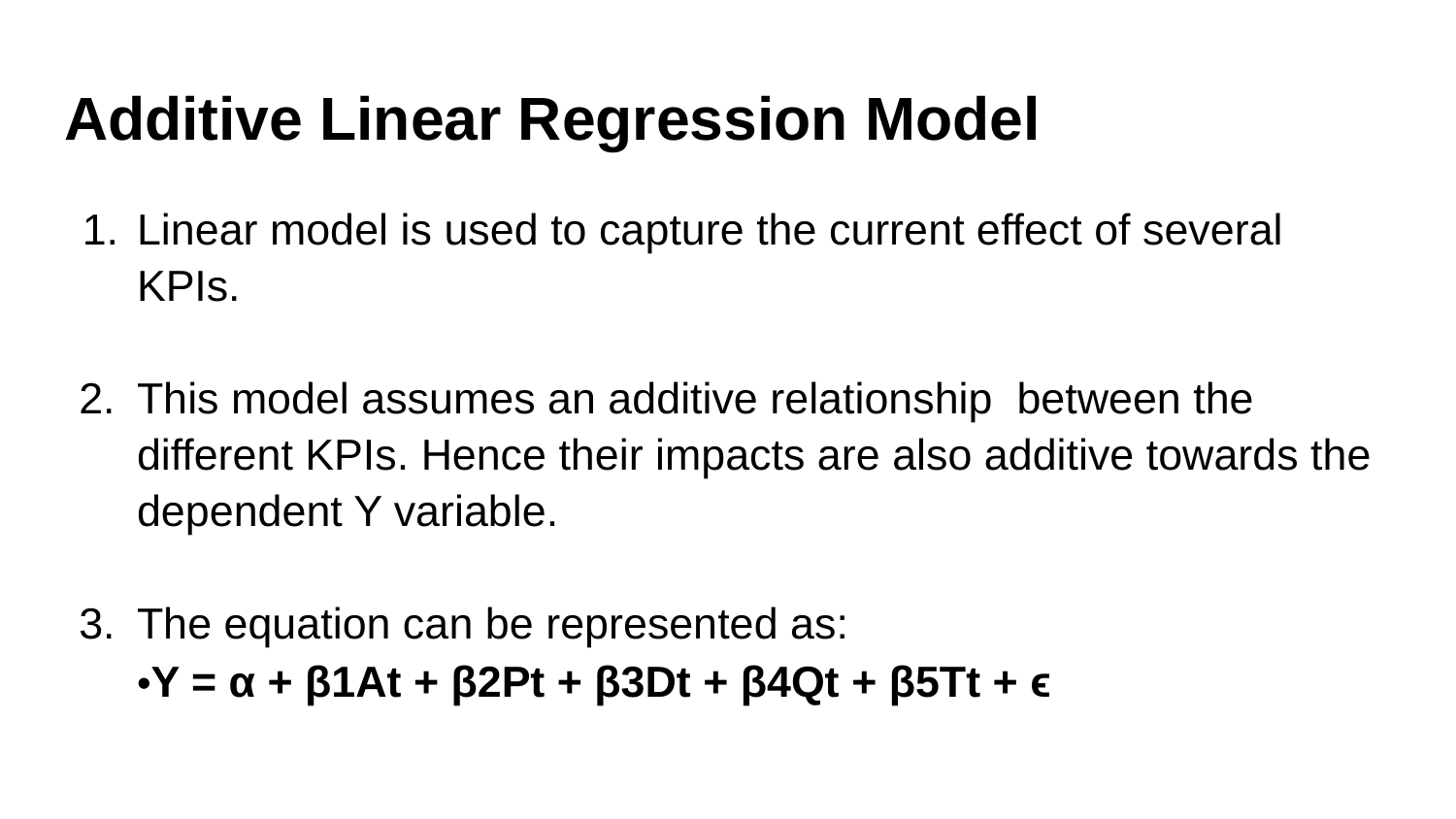

# Additive Linear Regression Model
Linear model is used to capture the current effect of several KPIs.

This model assumes an additive relationship  between the different KPIs. Hence their impacts are also additive towards the dependent Y variable.

The equation can be represented as:
•Y = α + β1At + β2Pt + β3Dt + β4Qt + β5Tt + ϵ